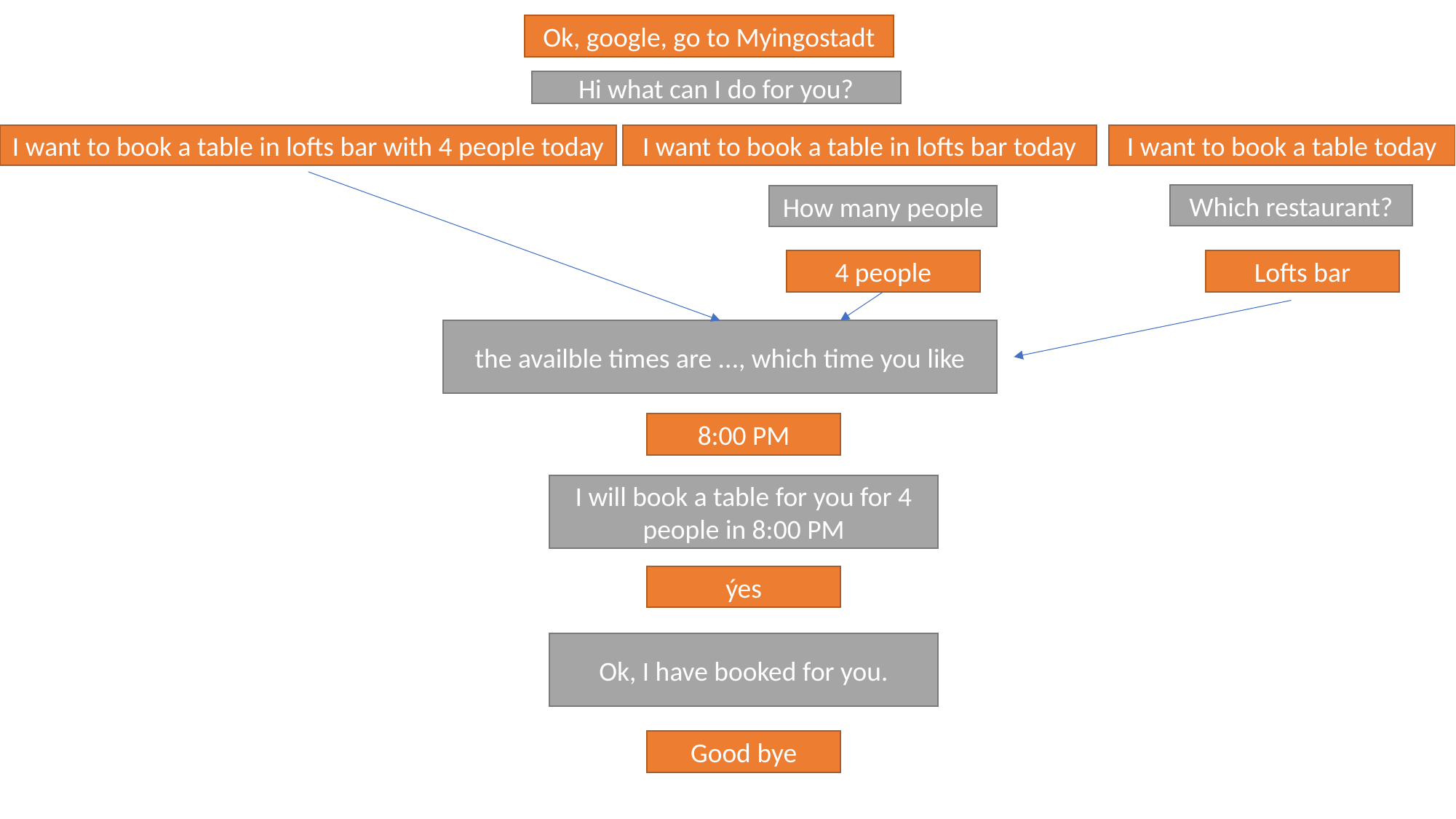

Ok, google, go to Myingostadt
Hi what can I do for you?
I want to book a table in lofts bar with 4 people today
I want to book a table in lofts bar today
I want to book a table today
Which restaurant?
How many people
4 people
Lofts bar
the availble times are ..., which time you like
8:00 PM
I will book a table for you for 4 people in 8:00 PM
ýes
Ok, I have booked for you.
Good bye